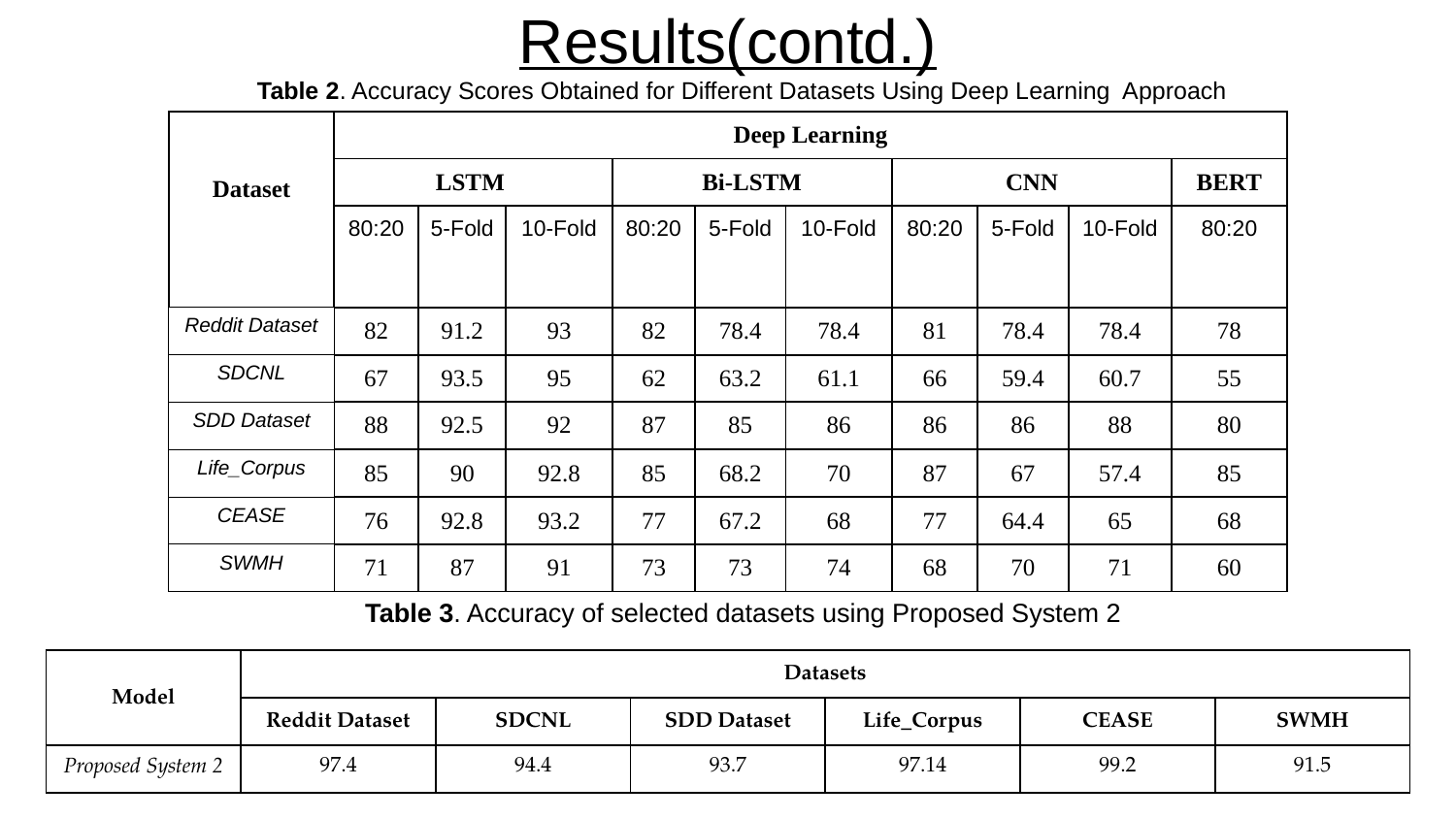

# Results(contd.)
Table 2. Accuracy Scores Obtained for Different Datasets Using Deep Learning  Approach
| Dataset | Deep Learning |  |  |  |  |  |  |  |  |  |
| --- | --- | --- | --- | --- | --- | --- | --- | --- | --- | --- |
|  | LSTM |  |  | Bi-LSTM |  |  | CNN |  |  | BERT |
|  | 80:20 | 5-Fold | 10-Fold | 80:20 | 5-Fold | 10-Fold | 80:20 | 5-Fold | 10-Fold | 80:20 |
| Reddit Dataset | 82 | 91.2 | 93 | 82 | 78.4 | 78.4 | 81 | 78.4 | 78.4 | 78 |
| SDCNL | 67 | 93.5 | 95 | 62 | 63.2 | 61.1 | 66 | 59.4 | 60.7 | 55 |
| SDD Dataset | 88 | 92.5 | 92 | 87 | 85 | 86 | 86 | 86 | 88 | 80 |
| Life\_Corpus | 85 | 90 | 92.8 | 85 | 68.2 | 70 | 87 | 67 | 57.4 | 85 |
| CEASE | 76 | 92.8 | 93.2 | 77 | 67.2 | 68 | 77 | 64.4 | 65 | 68 |
| SWMH | 71 | 87 | 91 | 73 | 73 | 74 | 68 | 70 | 71 | 60 |

Table 3. Accuracy of selected datasets using Proposed System 2
| Model | Datasets |  |  |  |  |  |
| --- | --- | --- | --- | --- | --- | --- |
|  | Reddit Dataset | SDCNL | SDD Dataset | Life\_Corpus | CEASE | SWMH |
| Proposed System 2 | 97.4 | 94.4 | 93.7 | 97.14 | 99.2 | 91.5 |